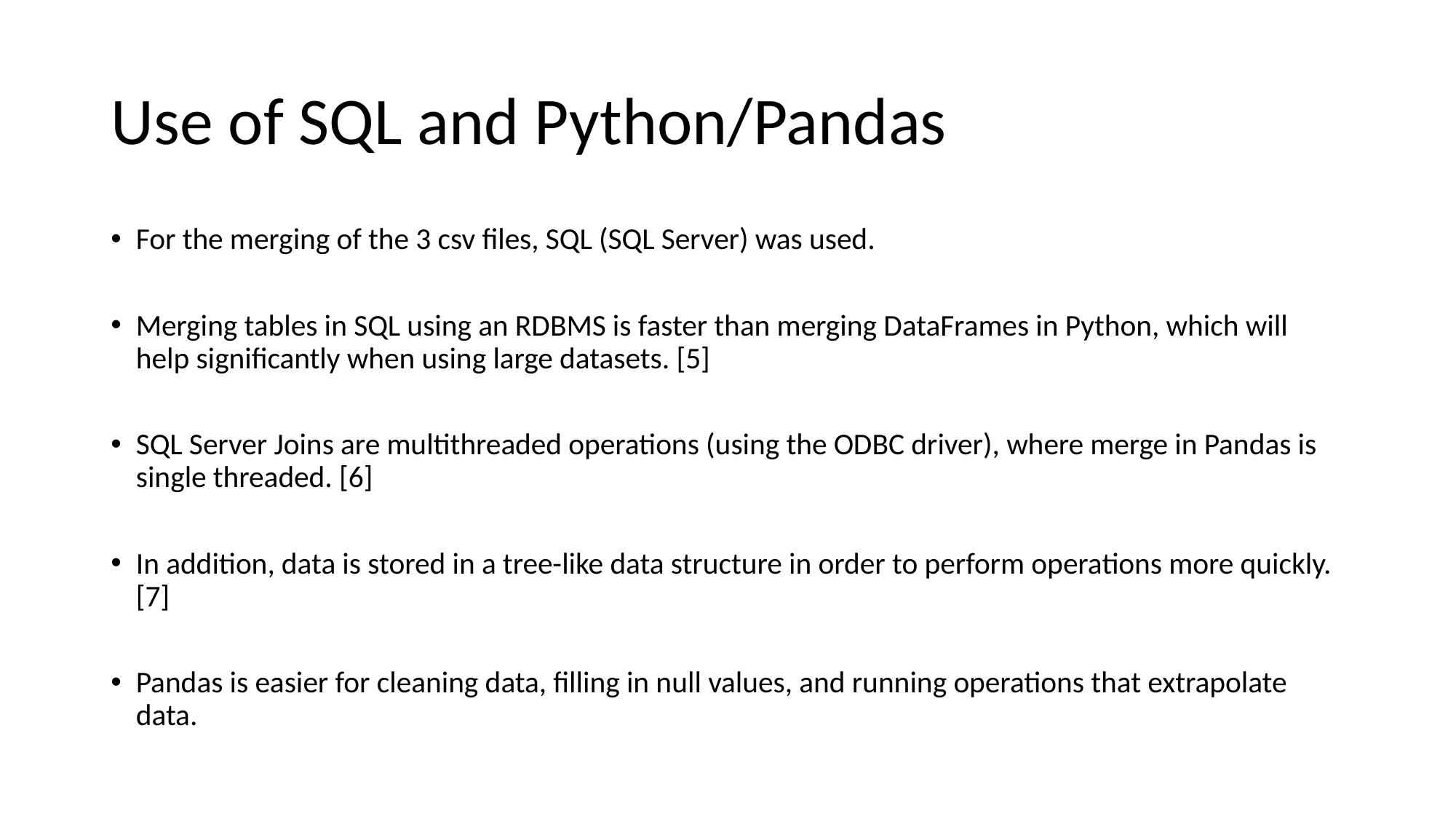

# Use of SQL and Python/Pandas
For the merging of the 3 csv files, SQL (SQL Server) was used.

Merging tables in SQL using an RDBMS is faster than merging DataFrames in Python, which will help significantly when using large datasets. [5]

SQL Server Joins are multithreaded operations (using the ODBC driver), where merge in Pandas is single threaded. [6]

In addition, data is stored in a tree-like data structure in order to perform operations more quickly. [7]

Pandas is easier for cleaning data, filling in null values, and running operations that extrapolate data.